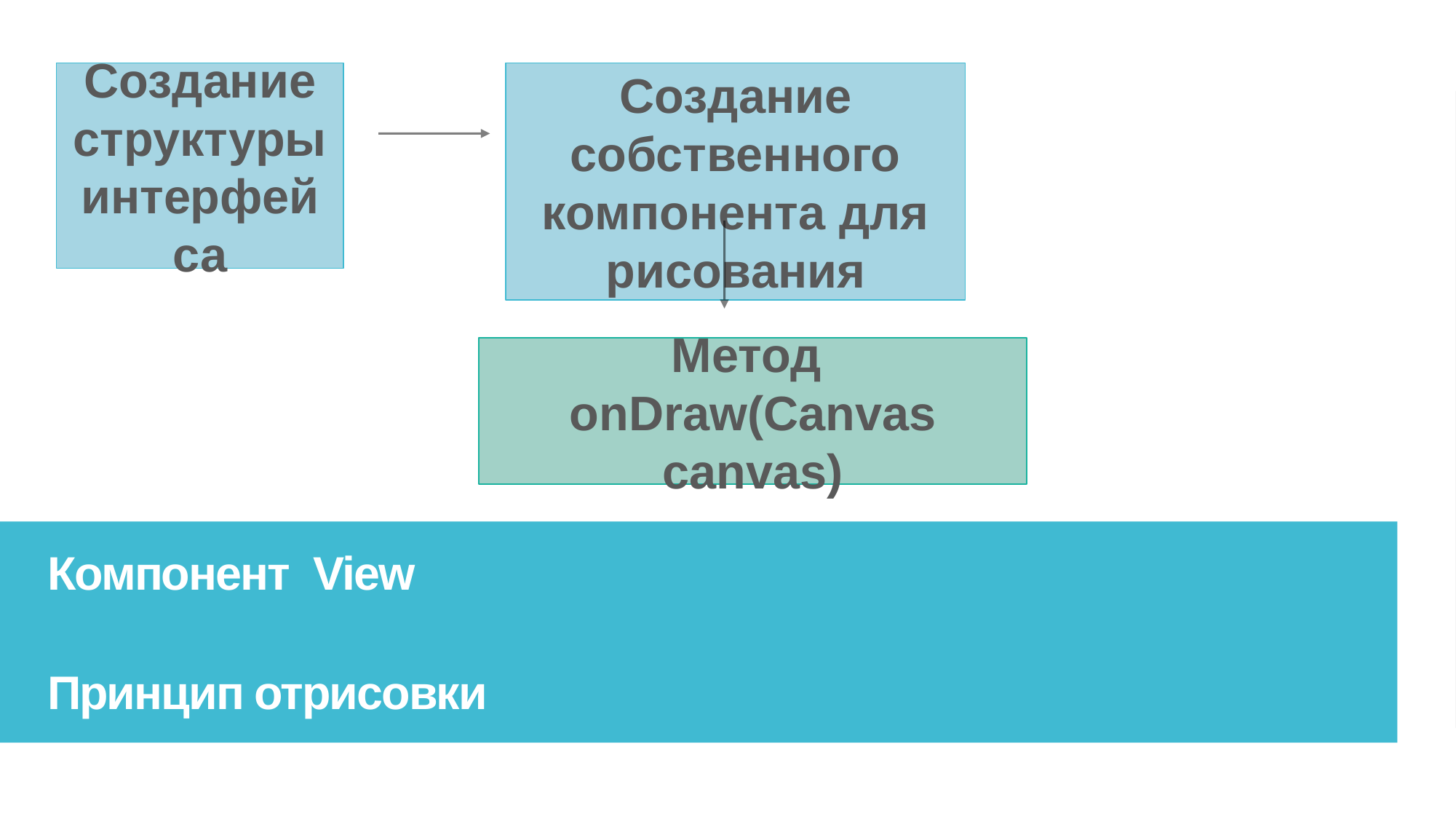

Создание структуры интерфейса
Создание собственного компонента для рисования
Метод
onDraw(Canvas canvas)

Компонент  View

Принцип отрисовки